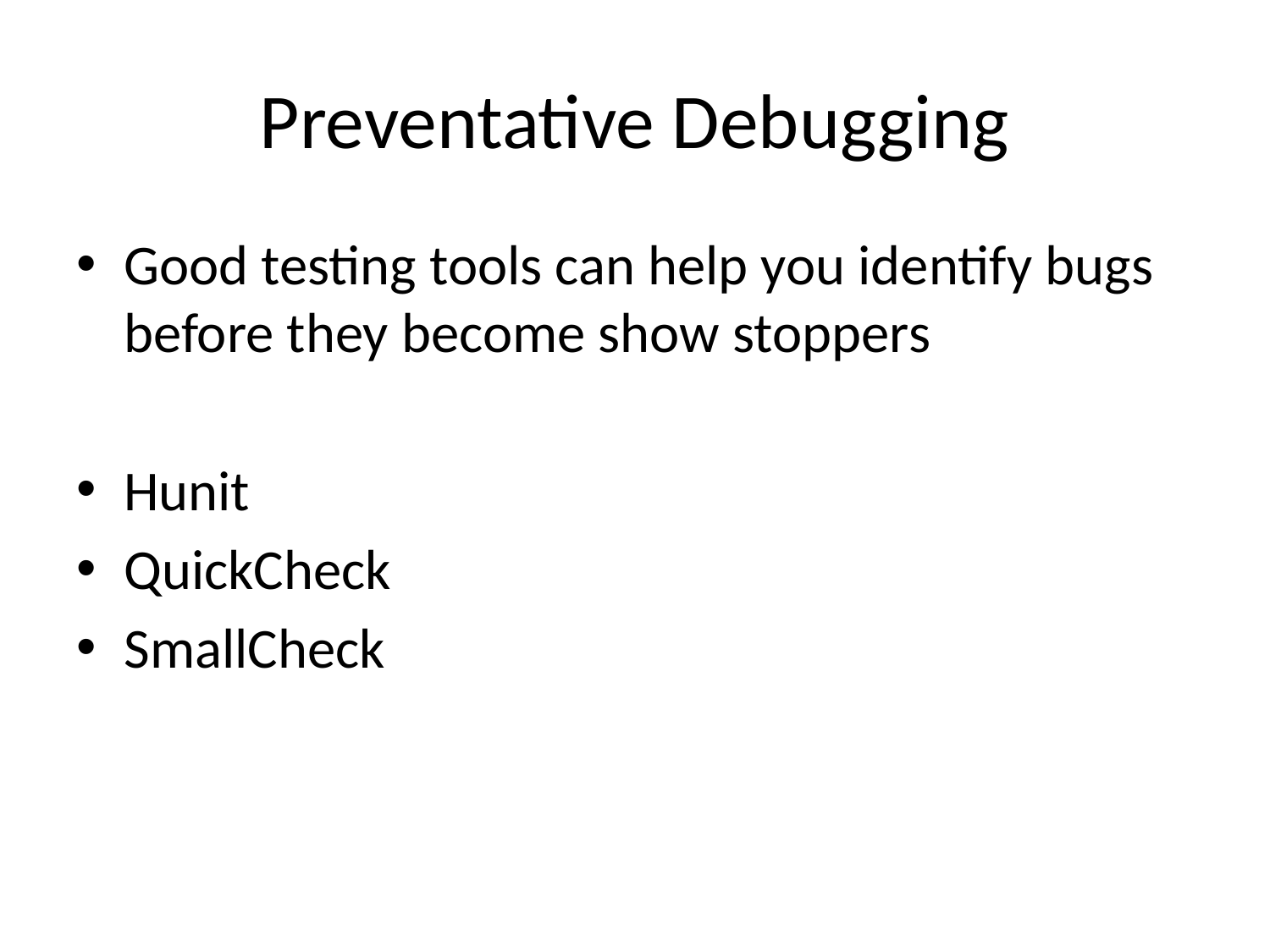

# Preventative Debugging
Good testing tools can help you identify bugs before they become show stoppers

Hunit
QuickCheck
SmallCheck